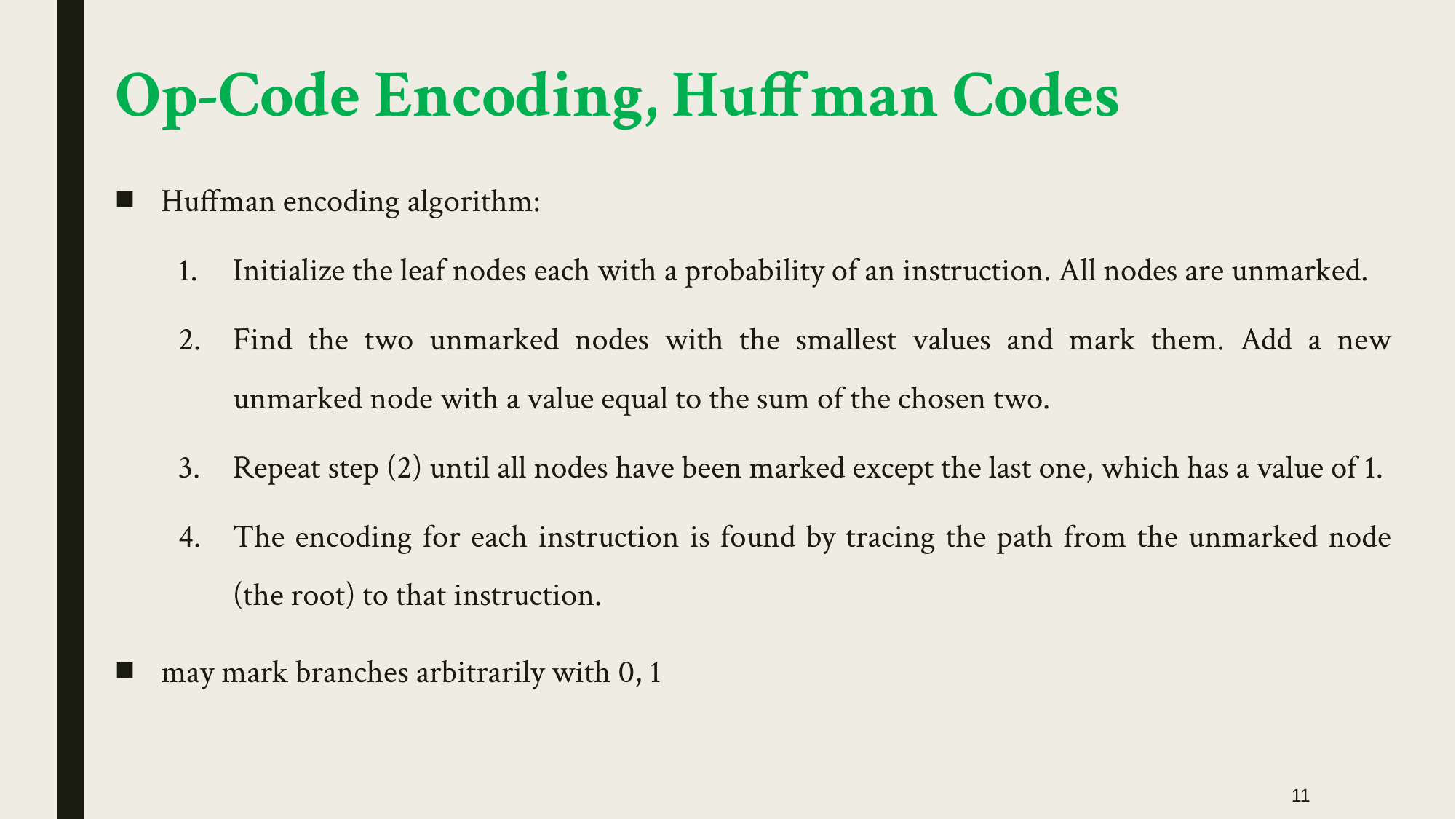

# Op-Code Encoding, Huffman Codes
Huffman encoding algorithm:
Initialize the leaf nodes each with a probability of an instruction. All nodes are unmarked.
Find the two unmarked nodes with the smallest values and mark them. Add a new unmarked node with a value equal to the sum of the chosen two.
Repeat step (2) until all nodes have been marked except the last one, which has a value of 1.
The encoding for each instruction is found by tracing the path from the unmarked node (the root) to that instruction.
may mark branches arbitrarily with 0, 1

11